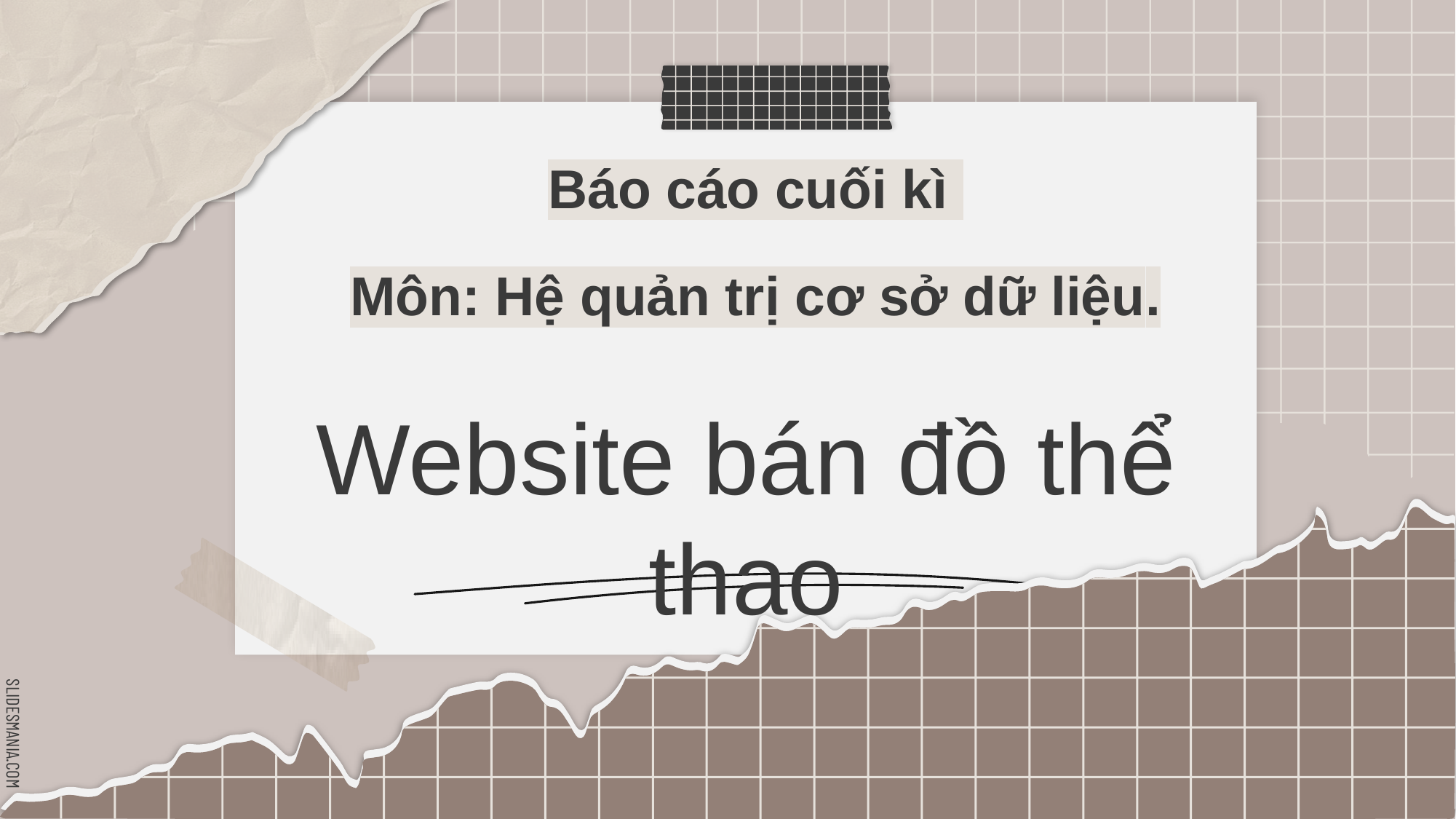

Báo cáo cuối kì
Môn: Hệ quản trị cơ sở dữ liệu.
# Website bán đồ thể thao